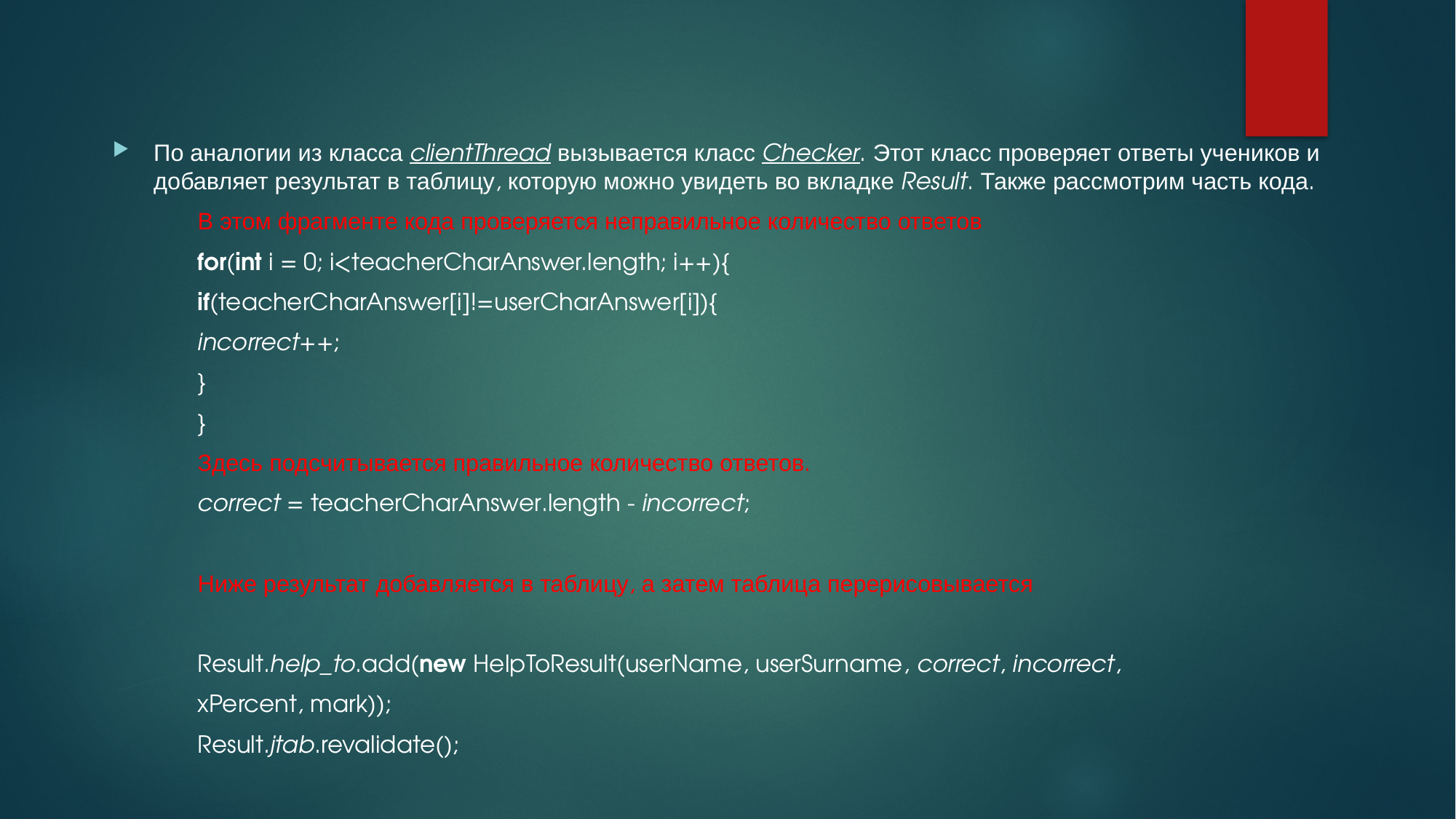

По аналогии из класса clientThread вызывается класс Checker. Этот класс проверяет ответы учеников и добавляет результат в таблицу, которую можно увидеть во вкладке Result. Также рассмотрим часть кода.
	В этом фрагменте кода проверяется неправильное количество ответов
	for(int i = 0; i<teacherCharAnswer.length; i++){
			if(teacherCharAnswer[i]!=userCharAnswer[i]){
				incorrect++;
			}
		}
	Здесь подсчитывается правильное количество ответов.
	correct = teacherCharAnswer.length - incorrect;

	Ниже результат добавляется в таблицу, а затем таблица перерисовывается

	Result.help_to.add(new HelpToResult(userName, userSurname, correct, incorrect,
	xPercent, mark));
	Result.jtab.revalidate();